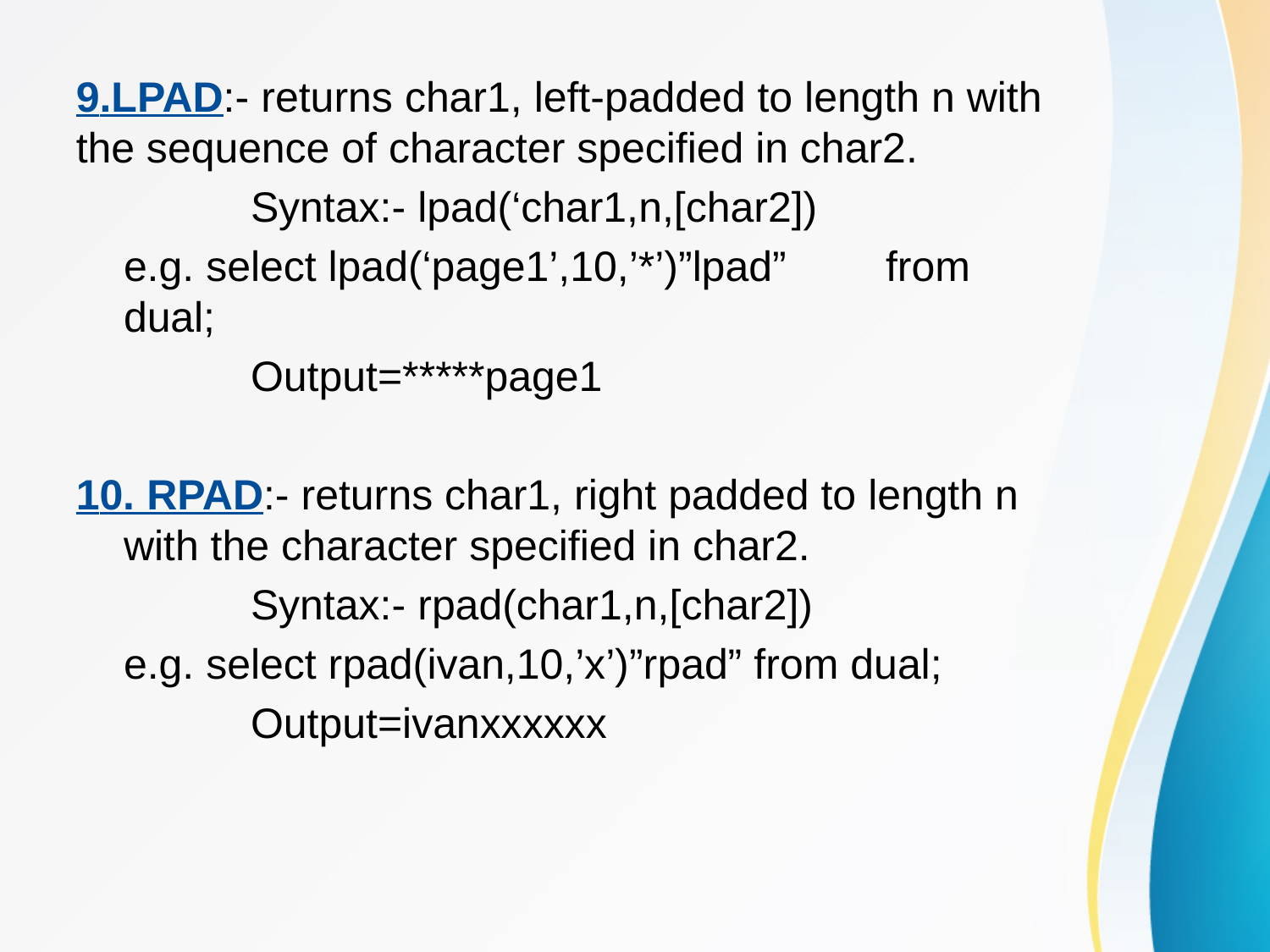

9.LPAD:- returns char1, left-padded to length n with the sequence of character specified in char2.
		Syntax:- lpad(‘char1,n,[char2])
	e.g. select lpad(‘page1’,10,’*’)”lpad” 	from dual;
		Output=*****page1

10. RPAD:- returns char1, right padded to length n with the character specified in char2.
		Syntax:- rpad(char1,n,[char2])
	e.g. select rpad(ivan,10,’x’)”rpad” from dual;
		Output=ivanxxxxxx